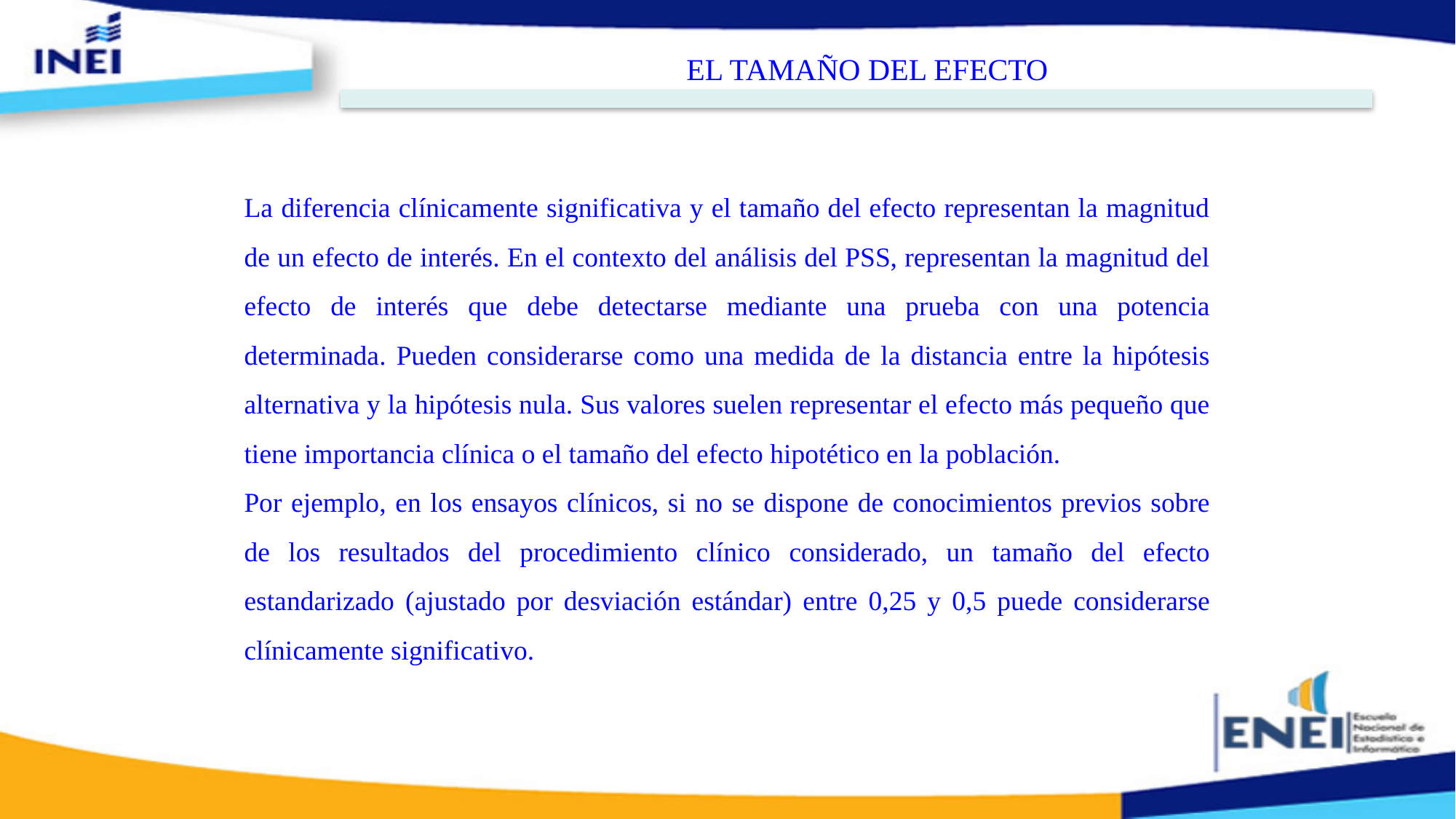

EL TAMAÑO DEL EFECTO
La diferencia clínicamente significativa y el tamaño del efecto representan la magnitud de un efecto de interés. En el contexto del análisis del PSS, representan la magnitud del efecto de interés que debe detectarse mediante una prueba con una potencia determinada. Pueden considerarse como una medida de la distancia entre la hipótesis alternativa y la hipótesis nula. Sus valores suelen representar el efecto más pequeño que tiene importancia clínica o el tamaño del efecto hipotético en la población.
Por ejemplo, en los ensayos clínicos, si no se dispone de conocimientos previos sobre de los resultados del procedimiento clínico considerado, un tamaño del efecto estandarizado (ajustado por desviación estándar) entre 0,25 y 0,5 puede considerarse clínicamente significativo.